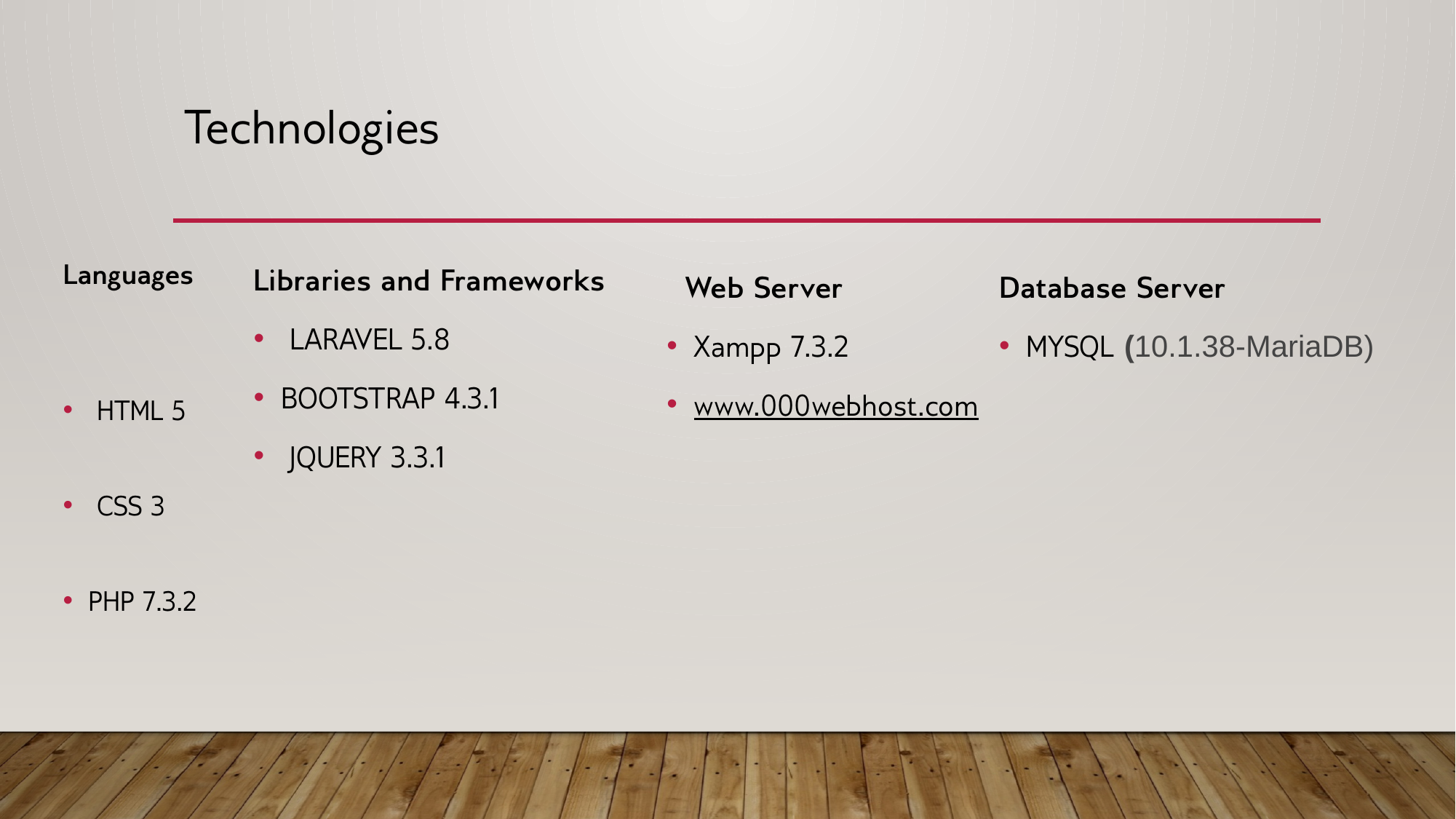

# Technologies
Languages
 HTML 5
 CSS 3
PHP 7.3.2
Libraries and Frameworks
 LARAVEL 5.8
BOOTSTRAP 4.3.1
 JQUERY 3.3.1

  Web Server
Xampp 7.3.2
www.000webhost.com

Database Server
MYSQL (10.1.38-MariaDB)